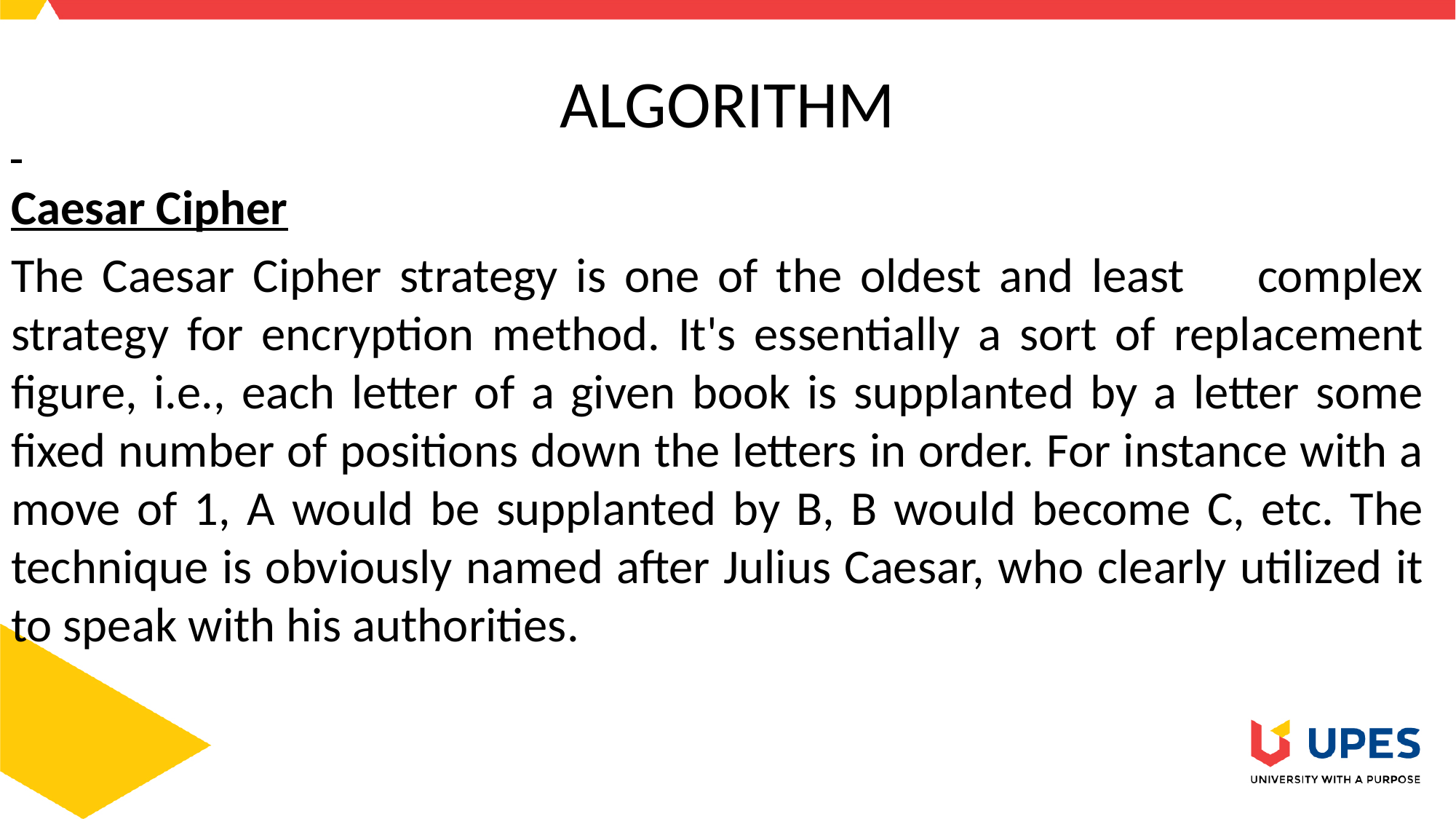

# ALGORITHM

Caesar Cipher
The Caesar Cipher strategy is one of the oldest and least    complex strategy for encryption method. It's essentially a sort of replacement figure, i.e., each letter of a given book is supplanted by a letter some fixed number of positions down the letters in order. For instance with a move of 1, A would be supplanted by B, B would become C, etc. The technique is obviously named after Julius Caesar, who clearly utilized it to speak with his authorities.